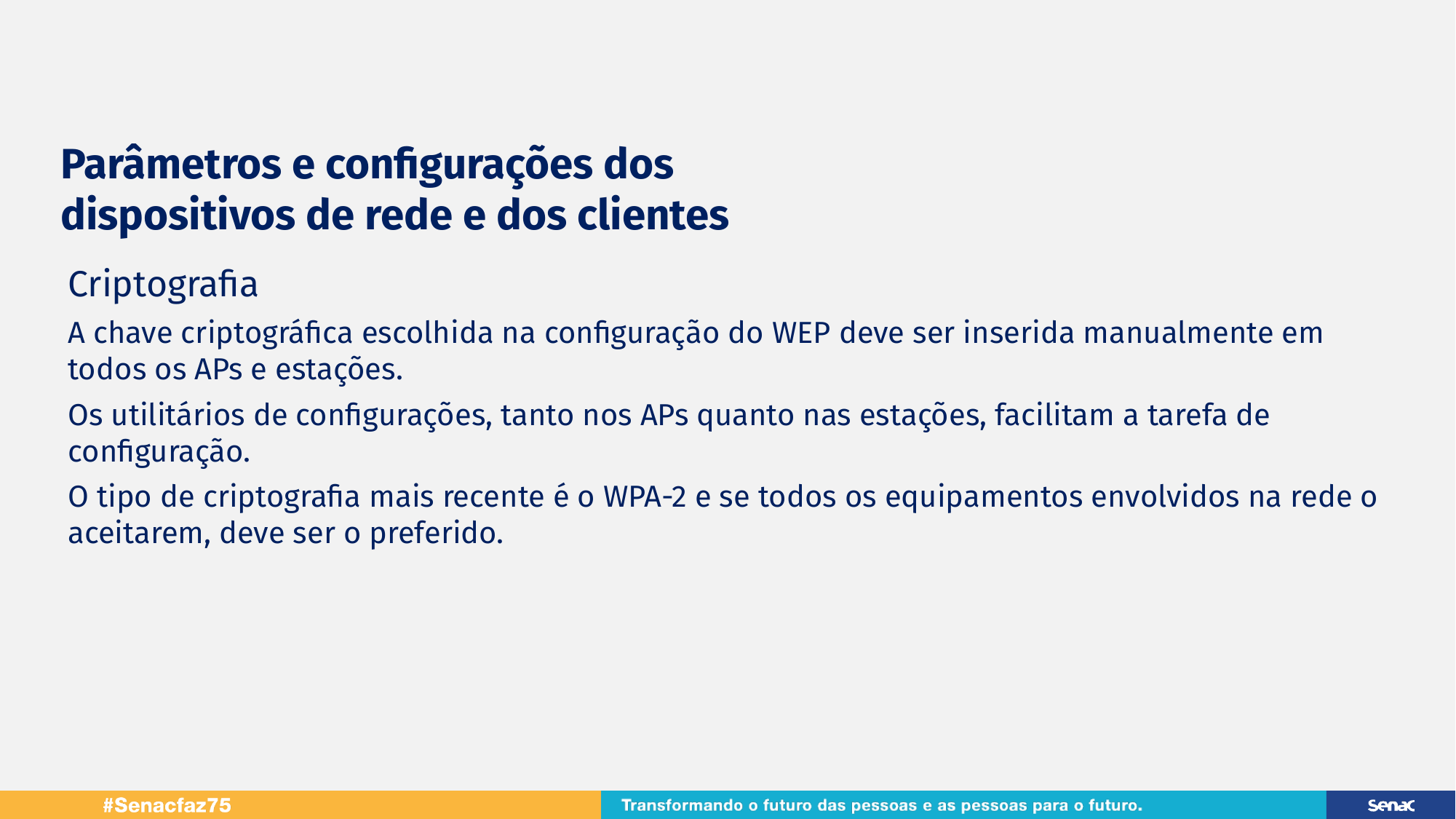

Parâmetros e configurações dos
dispositivos de rede e dos clientes
Criptografia
A chave criptográfica escolhida na configuração do WEP deve ser inserida manualmente em todos os APs e estações.
Os utilitários de configurações, tanto nos APs quanto nas estações, facilitam a tarefa de configuração.
O tipo de criptografia mais recente é o WPA-2 e se todos os equipamentos envolvidos na rede o aceitarem, deve ser o preferido.